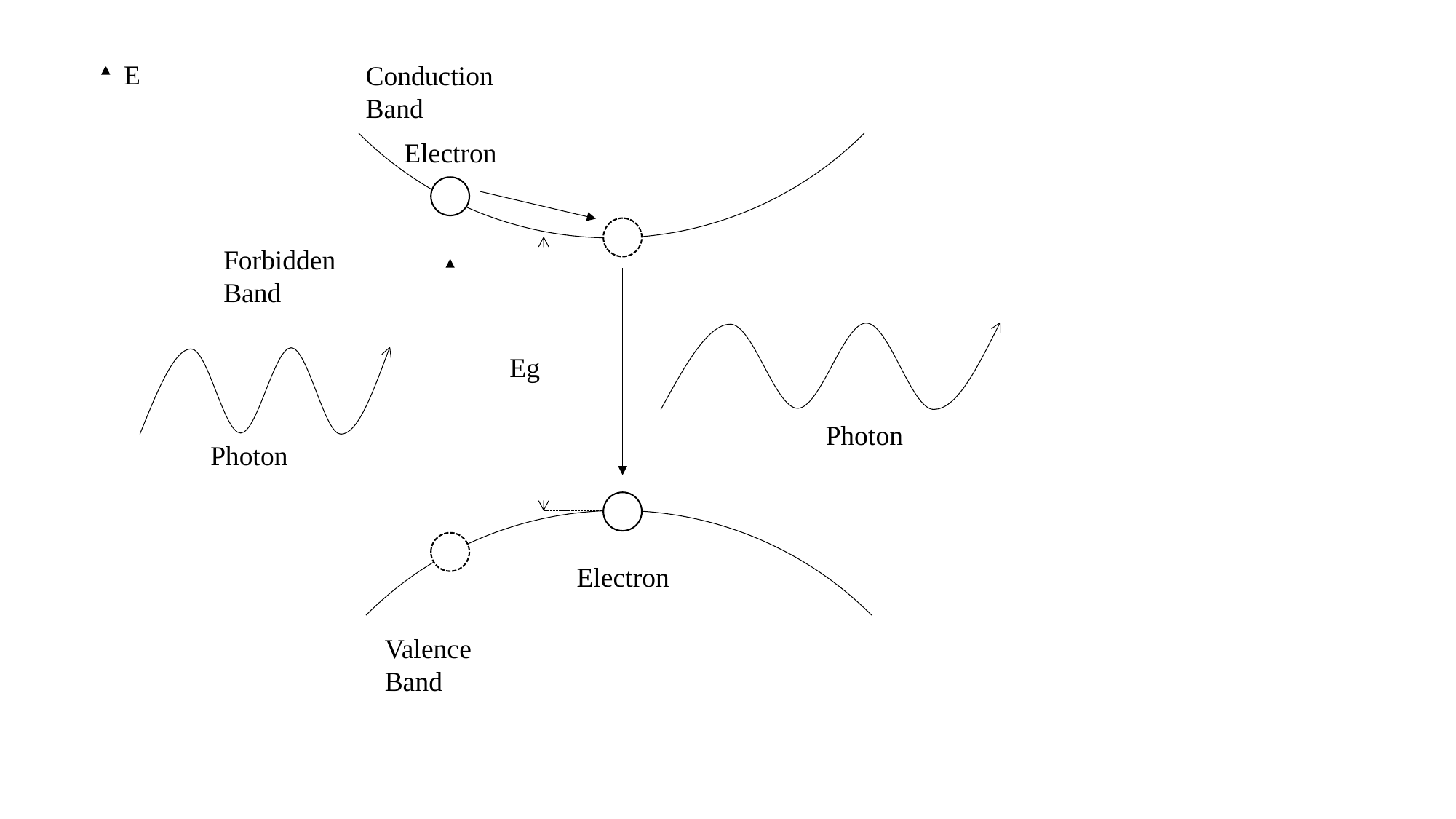

E
Conduction Band
Electron

Forbidden Band

Eg

Photon
Photon

Electron
Valence Band